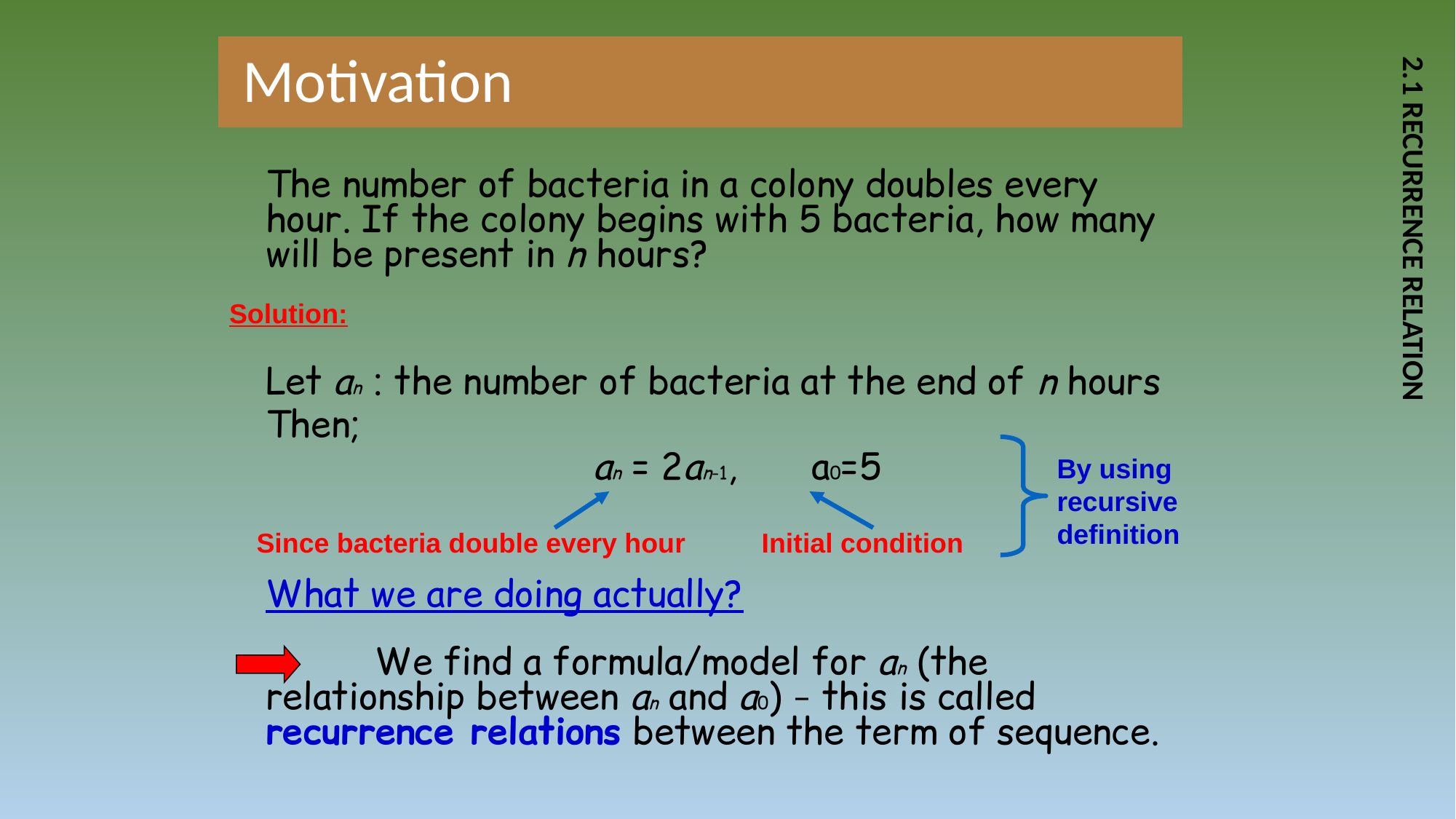

Motivation
The number of bacteria in a colony doubles every hour. If the colony begins with 5 bacteria, how many will be present in n hours?

Let an : the number of bacteria at the end of n hours
Then;
			an  = 2an-1, 	a0=5

What we are doing actually?

	We find a formula/model for an (the relationship between an and a0) – this is called recurrence relations between the term of sequence.
Solution:
# 2.1 RECURRENCE RELATION

By using recursive definition
Since bacteria double every hour	         Initial condition